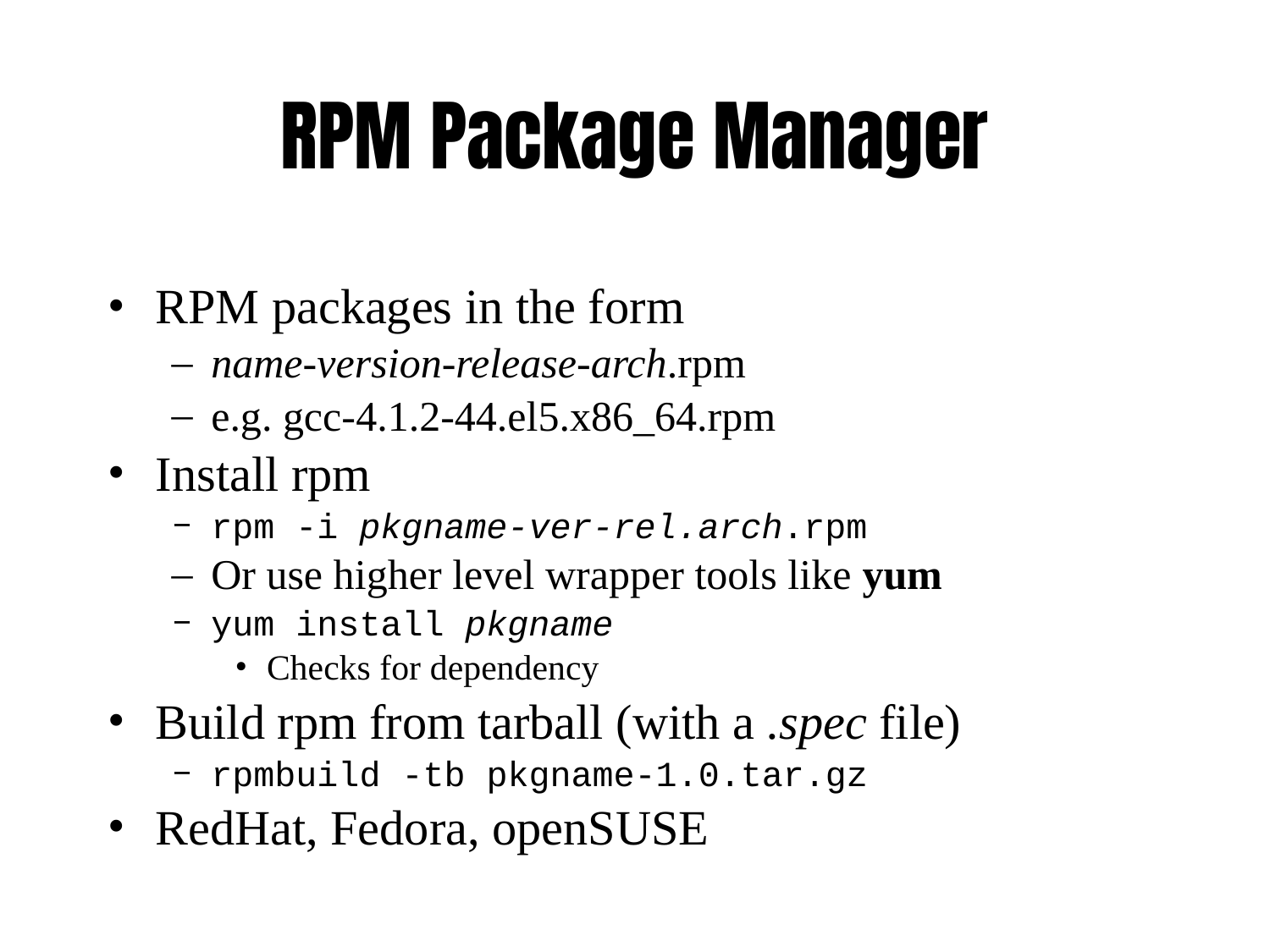

# RPM Package Manager
RPM packages in the form
name-version-release-arch.rpm
e.g. gcc-4.1.2-44.el5.x86_64.rpm
Install rpm
rpm -i pkgname-ver-rel.arch.rpm
Or use higher level wrapper tools like yum
yum install pkgname
Checks for dependency
Build rpm from tarball (with a .spec file)
rpmbuild -tb pkgname-1.0.tar.gz
RedHat, Fedora, openSUSE